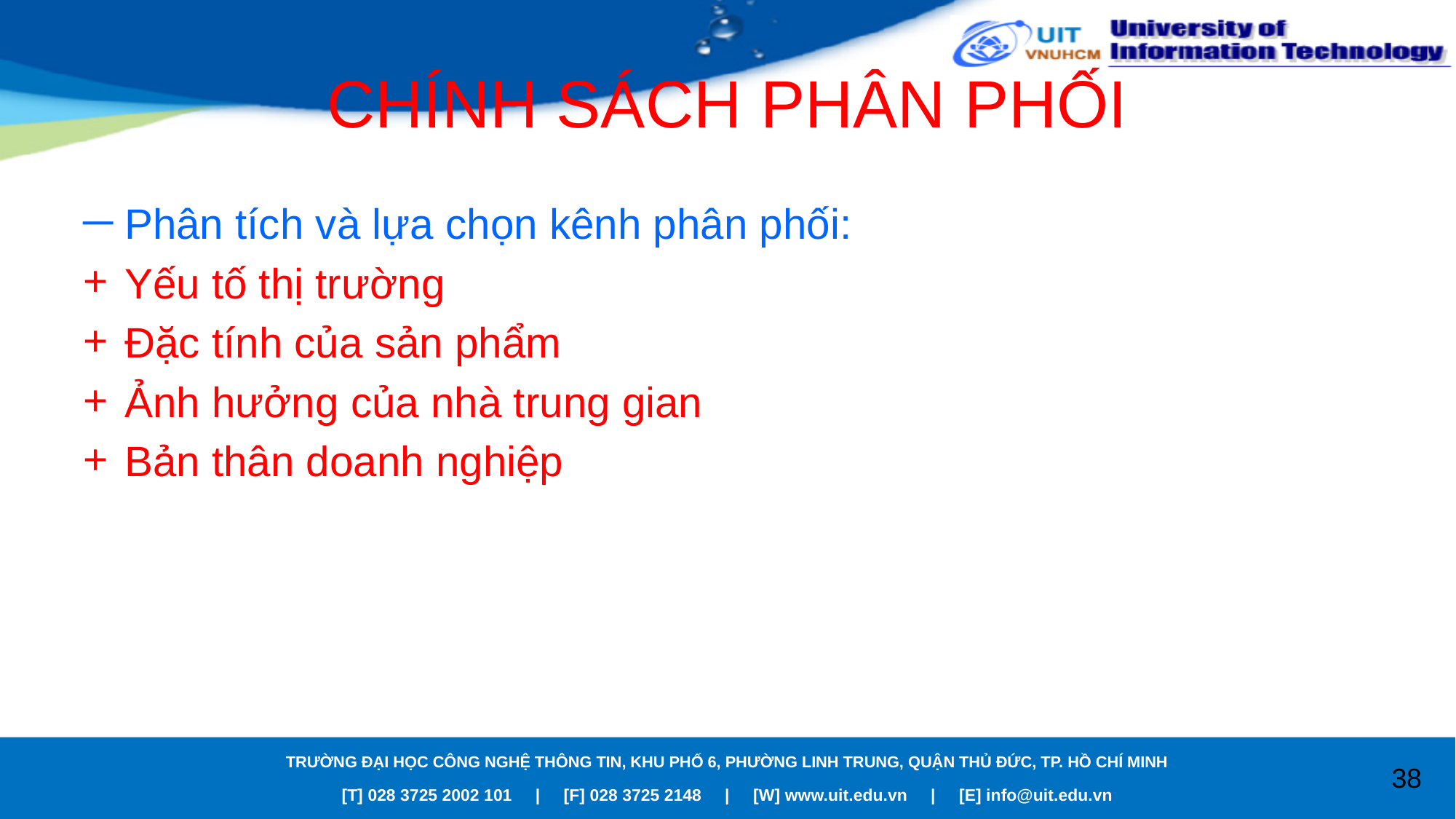

# CHÍNH SÁCH PHÂN PHỐI
Phân tích và lựa chọn kênh phân phối:
Yếu tố thị trường
Đặc tính của sản phẩm
Ảnh hưởng của nhà trung gian
Bản thân doanh nghiệp